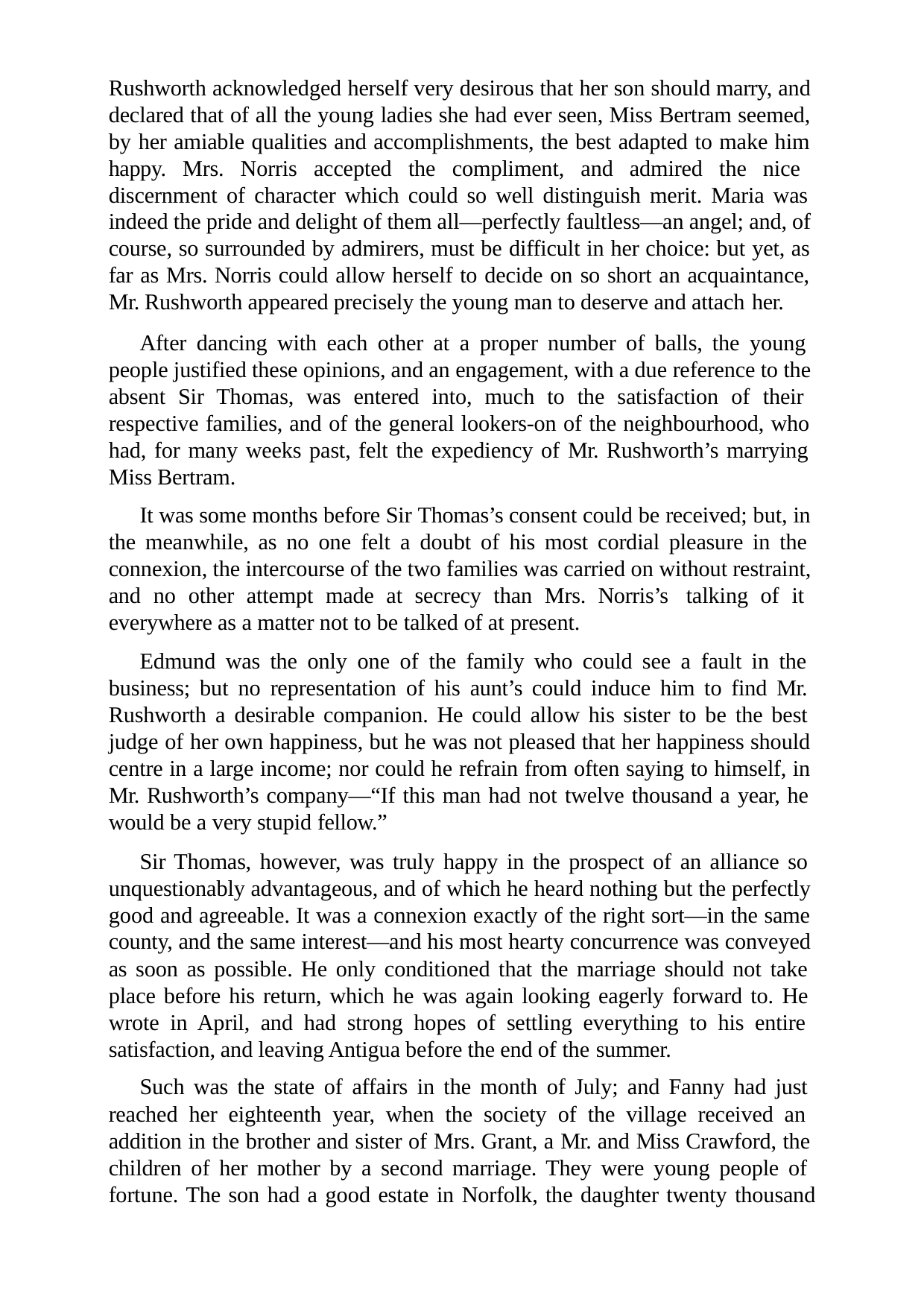

Rushworth acknowledged herself very desirous that her son should marry, and  declared that of all the young ladies she had ever seen, Miss Bertram seemed,  by her amiable qualities and accomplishments, the best adapted to make him  happy. Mrs. Norris accepted the compliment, and admired the nice  discernment of character which could so well distinguish merit. Maria was  indeed the pride and delight of them all—perfectly faultless—an angel; and, of  course, so surrounded by admirers, must be difficult in her choice: but yet, as  far as Mrs. Norris could allow herself to decide on so short an acquaintance,  Mr. Rushworth appeared precisely the young man to deserve and attach her.
After dancing with each other at a proper number of balls, the young  people justified these opinions, and an engagement, with a due reference to the  absent Sir Thomas, was entered into, much to the satisfaction of their  respective families, and of the general lookers-on of the neighbourhood, who  had, for many weeks past, felt the expediency of Mr. Rushworth’s marrying  Miss Bertram.
It was some months before Sir Thomas’s consent could be received; but, in  the meanwhile, as no one felt a doubt of his most cordial pleasure in the  connexion, the intercourse of the two families was carried on without restraint,  and no other attempt made at secrecy than Mrs. Norris’s talking of it  everywhere as a matter not to be talked of at present.
Edmund was the only one of the family who could see a fault in the  business; but no representation of his aunt’s could induce him to find Mr.  Rushworth a desirable companion. He could allow his sister to be the best  judge of her own happiness, but he was not pleased that her happiness should  centre in a large income; nor could he refrain from often saying to himself, in  Mr. Rushworth’s company—“If this man had not twelve thousand a year, he  would be a very stupid fellow.”
Sir Thomas, however, was truly happy in the prospect of an alliance so  unquestionably advantageous, and of which he heard nothing but the perfectly  good and agreeable. It was a connexion exactly of the right sort—in the same  county, and the same interest—and his most hearty concurrence was conveyed  as soon as possible. He only conditioned that the marriage should not take  place before his return, which he was again looking eagerly forward to. He  wrote in April, and had strong hopes of settling everything to his entire  satisfaction, and leaving Antigua before the end of the summer.
Such was the state of affairs in the month of July; and Fanny had just  reached her eighteenth year, when the society of the village received an  addition in the brother and sister of Mrs. Grant, a Mr. and Miss Crawford, the  children of her mother by a second marriage. They were young people of  fortune. The son had a good estate in Norfolk, the daughter twenty thousand